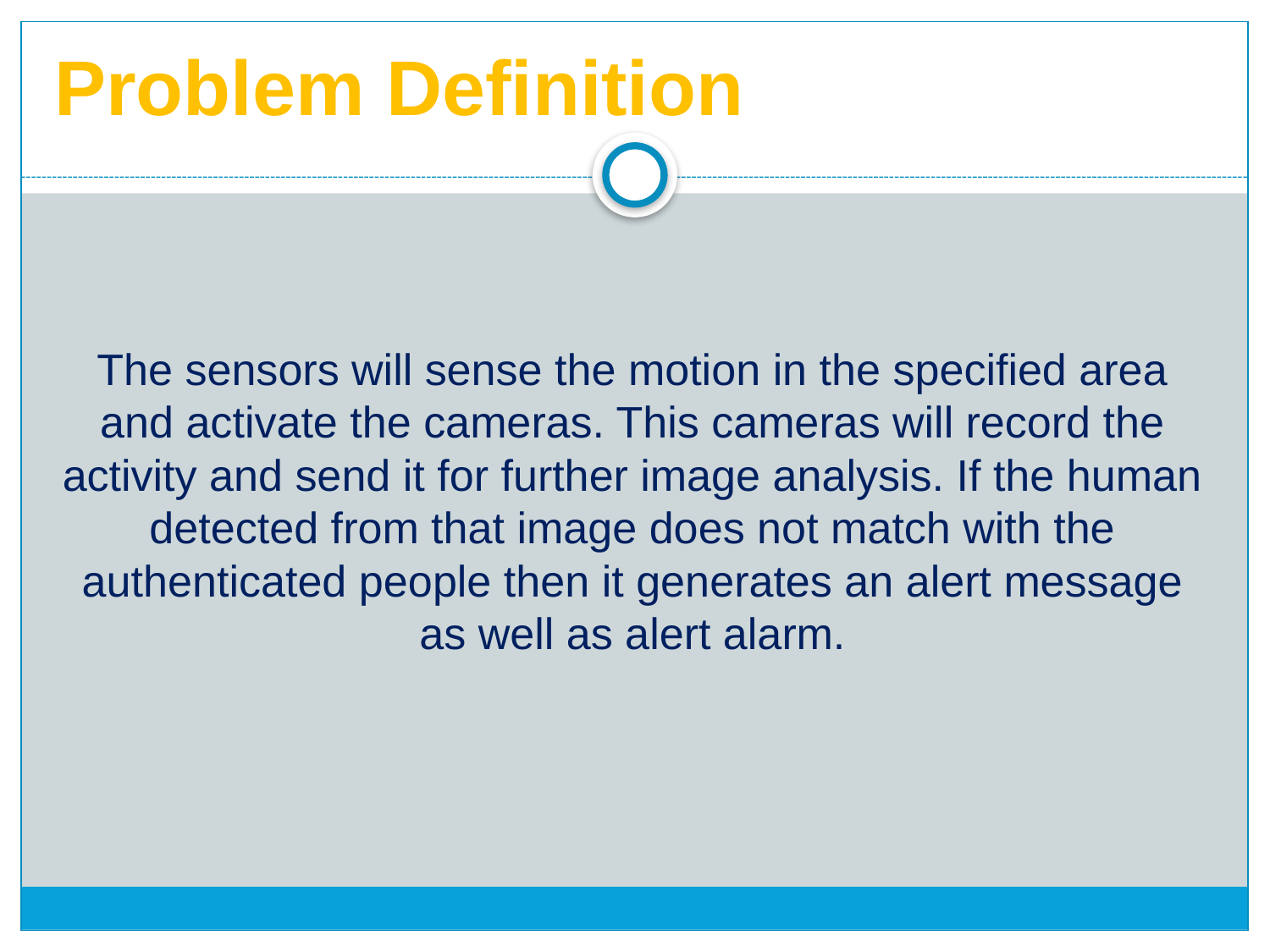

# Problem Definition

The sensors will sense the motion in the specified area and activate the cameras. This cameras will record the activity and send it for further image analysis. If the human detected from that image does not match with the authenticated people then it generates an alert message as well as alert alarm.